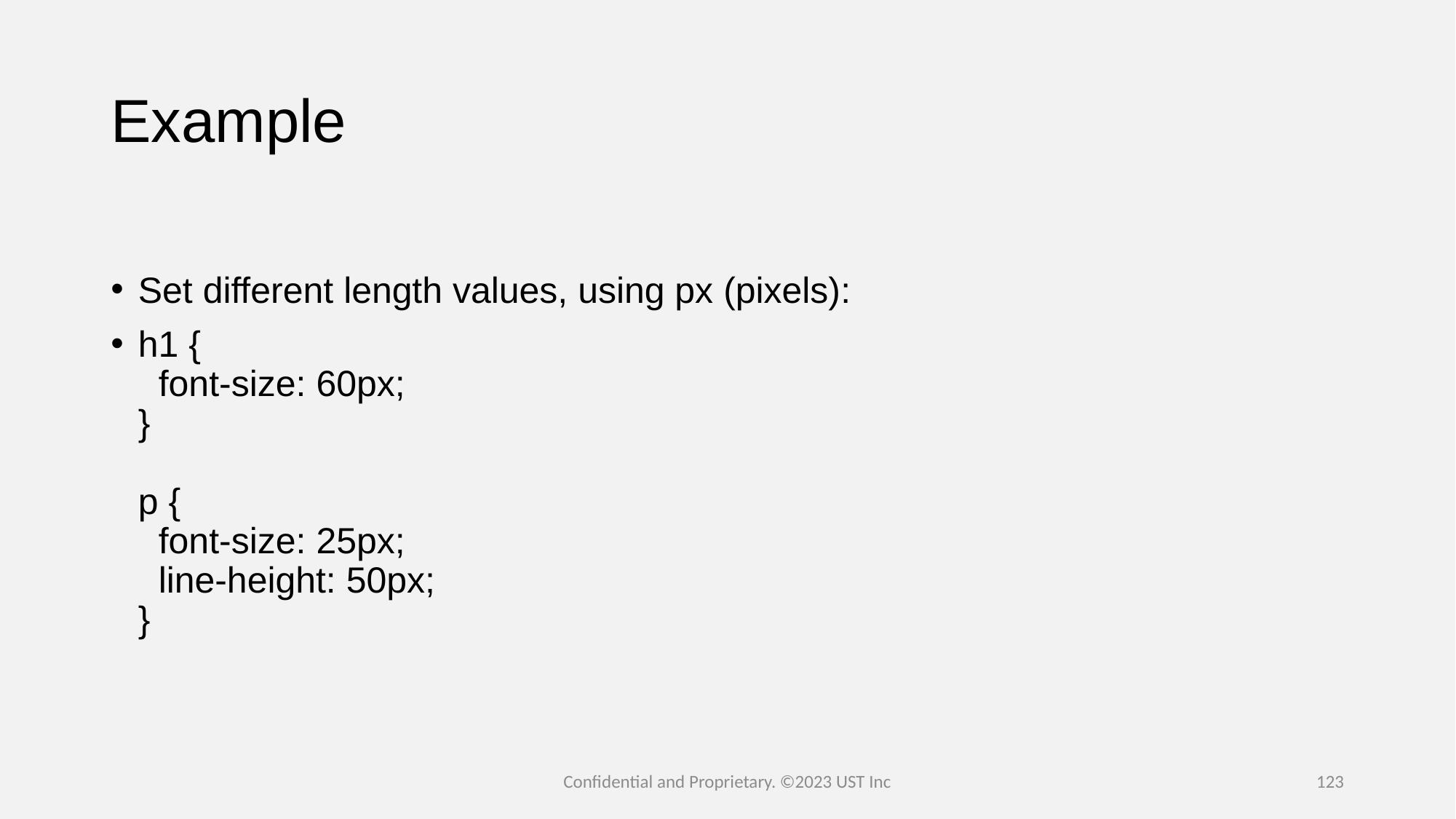

# Example

Set different length values, using px (pixels):
h1 {
  font-size: 60px;
}
p {
  font-size: 25px;
  line-height: 50px;
}

Confidential and Proprietary. ©2023 UST Inc
123